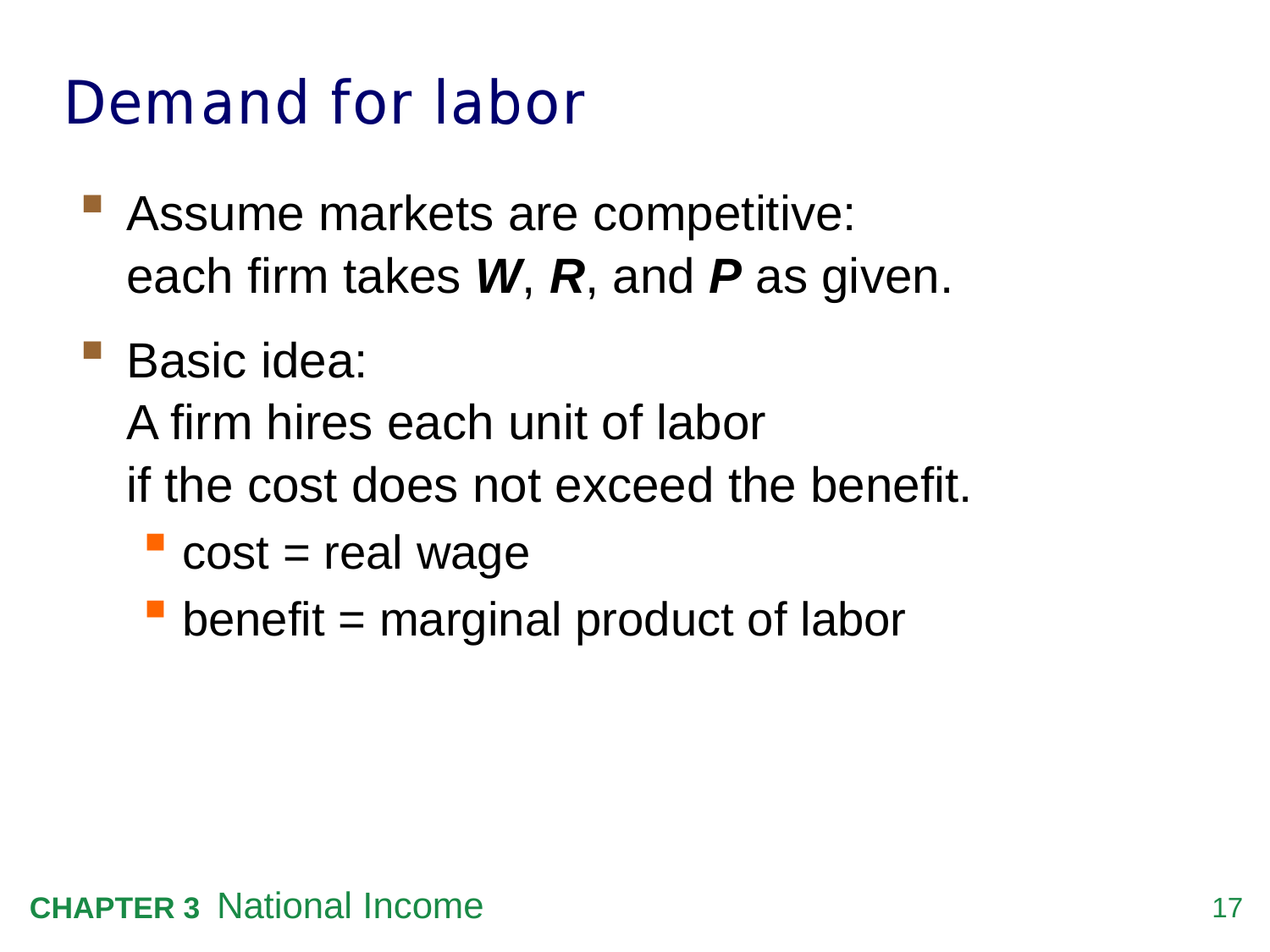

# Demand for labor
Assume markets are competitive:
each firm takes W, R, and P as given.
Basic idea:
A firm hires each unit of labor
if the cost does not exceed the benefit.
cost = real wage
benefit = marginal product of labor